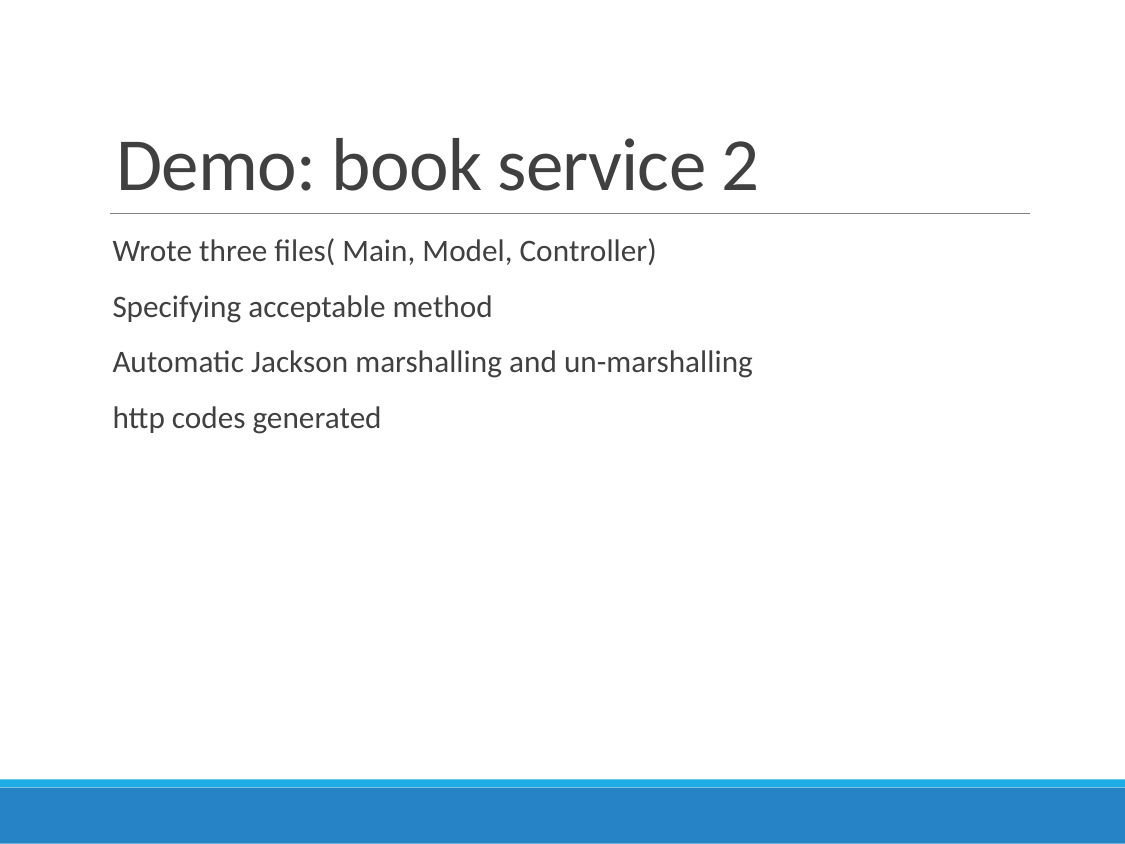

# Demo: book service 2
Wrote three files( Main, Model, Controller)
Specifying acceptable method
Automatic Jackson marshalling and un-marshalling
http codes generated